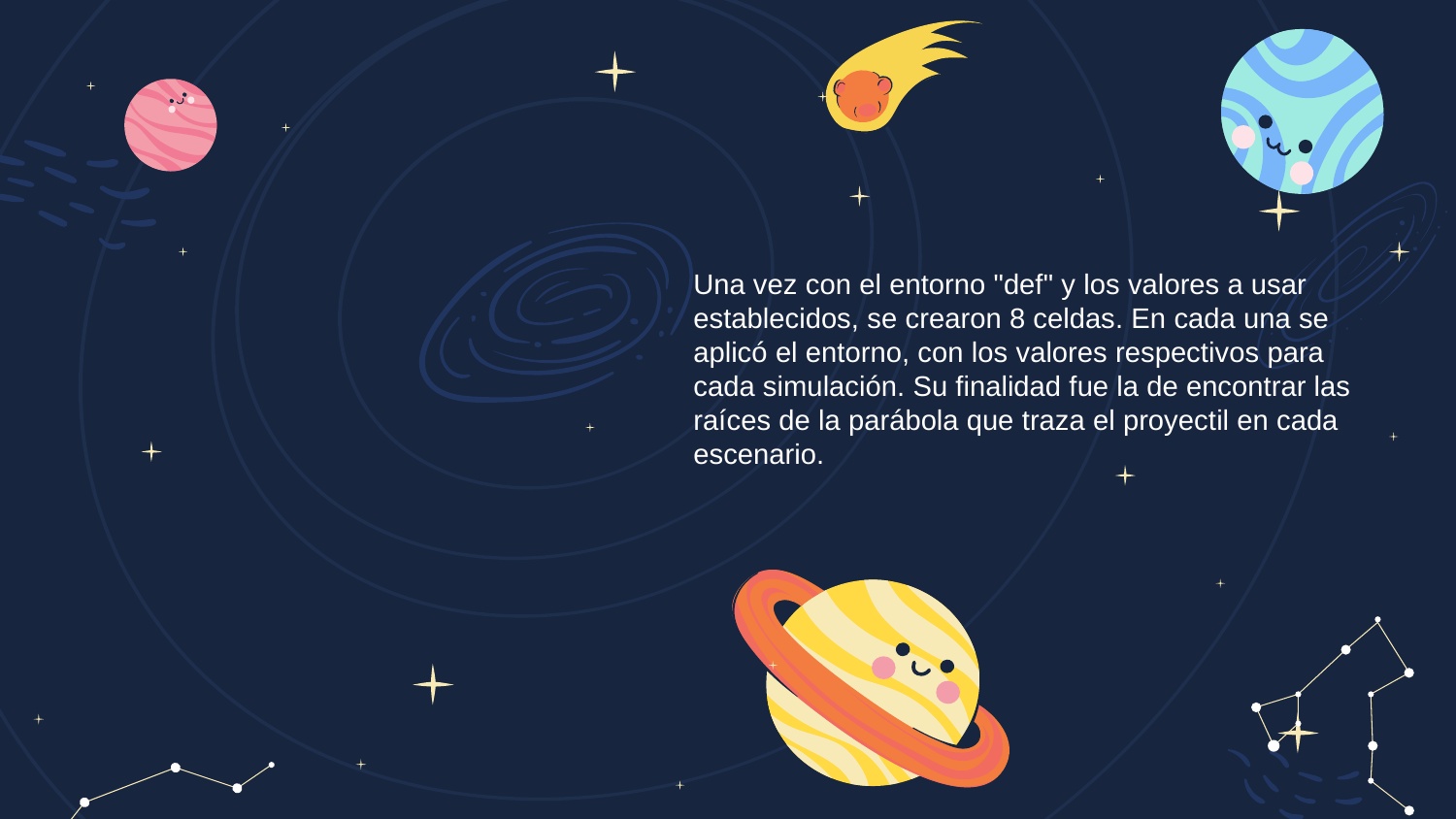

Una vez con el entorno "def" y los valores a usar establecidos, se crearon 8 celdas. En cada una se aplicó el entorno, con los valores respectivos para cada simulación. Su finalidad fue la de encontrar las raíces de la parábola que traza el proyectil en cada escenario.